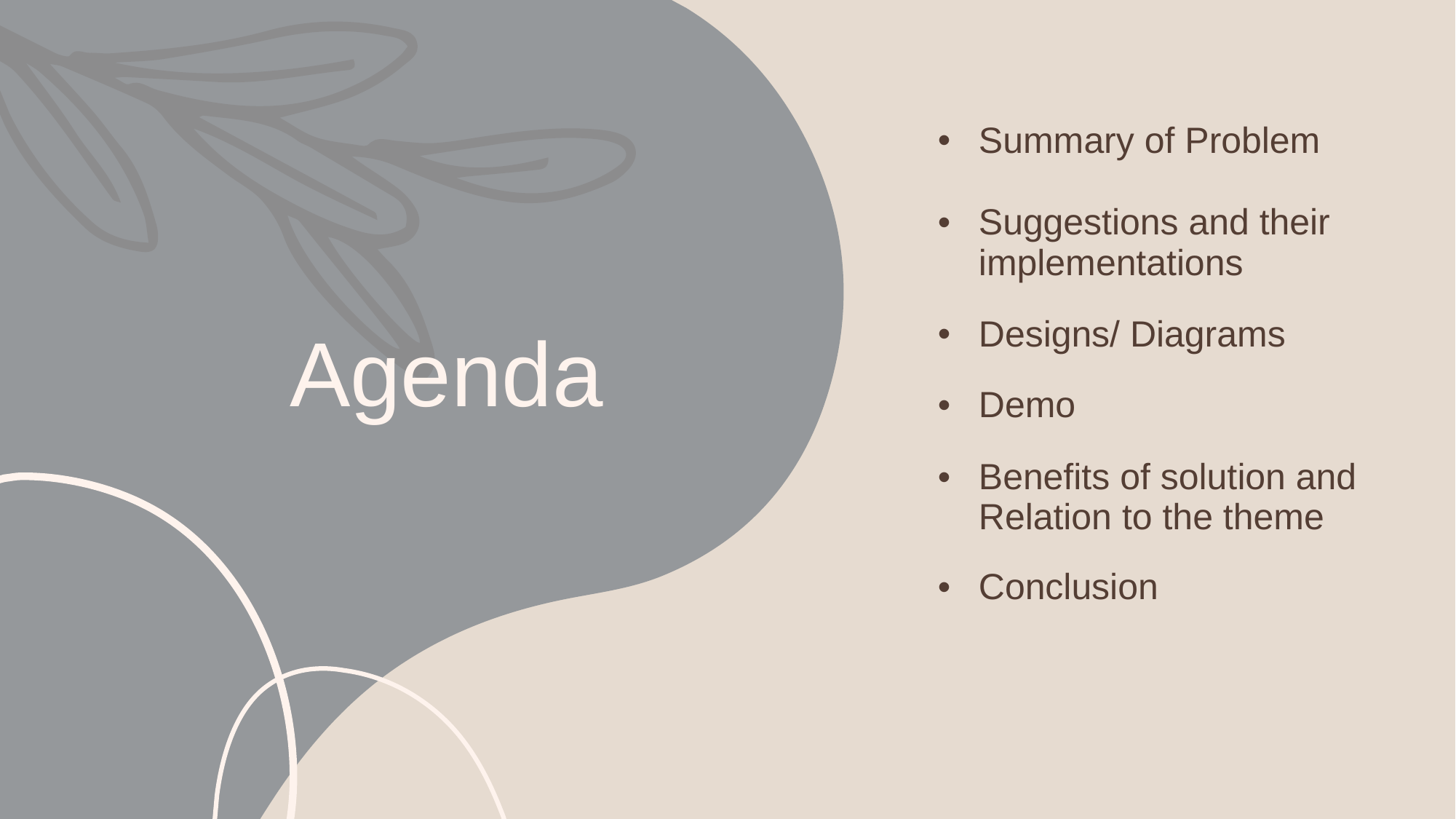

| Summary of Problem |
| --- |
| Suggestions and their implementations |
| Designs/ Diagrams |
| Demo |
| Benefits of solution and Relation to the theme |
| Conclusion |
# Agenda